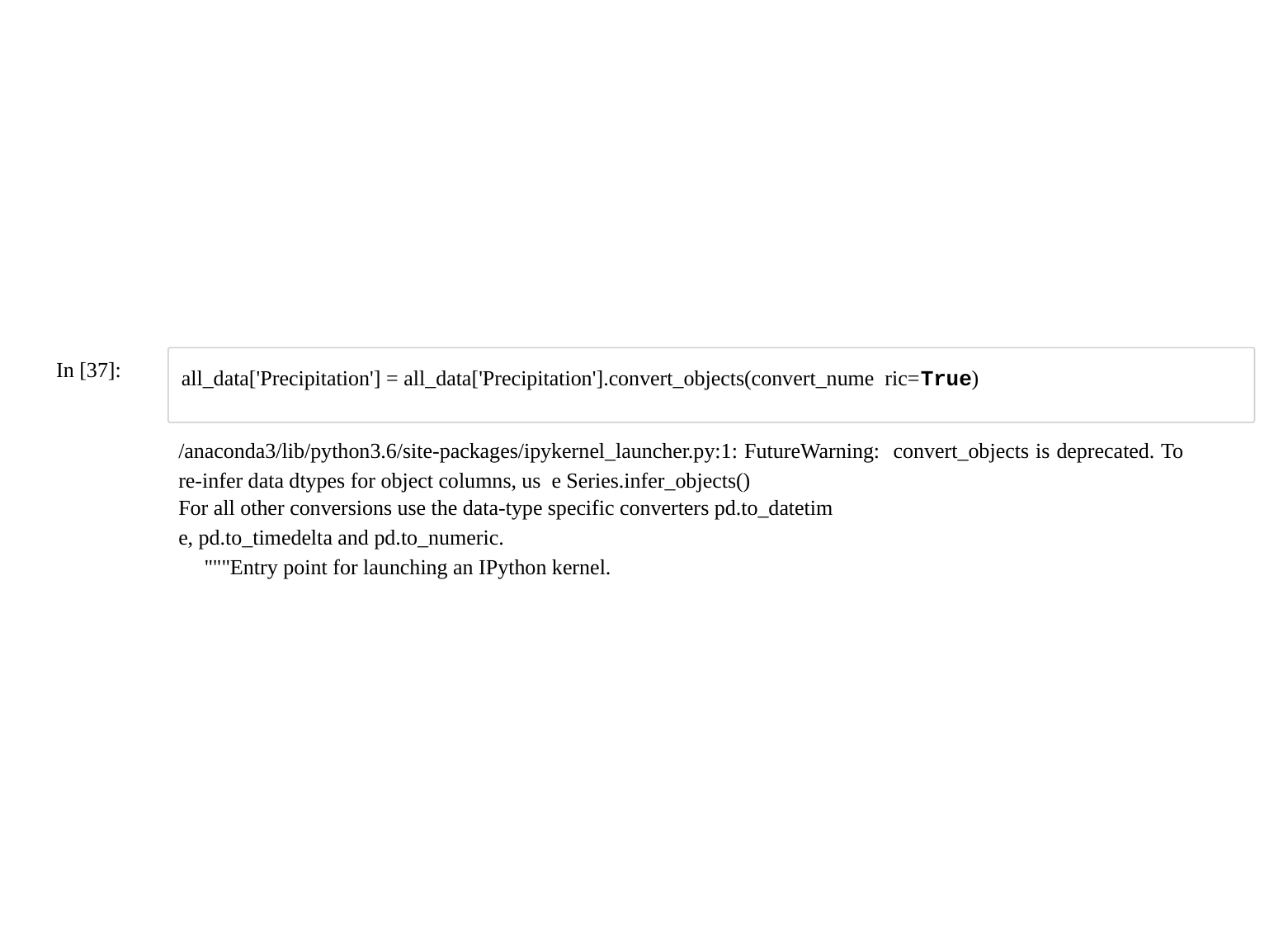

In [37]:
all_data['Precipitation'] = all_data['Precipitation'].convert_objects(convert_nume  ric=True)
/anaconda3/lib/python3.6/site-packages/ipykernel_launcher.py:1: FutureWarning:  convert_objects is deprecated. To re-infer data dtypes for object columns, us  e Series.infer_objects()
For all other conversions use the data-type specific converters pd.to_datetim
e, pd.to_timedelta and pd.to_numeric.
"""Entry point for launching an IPython kernel.